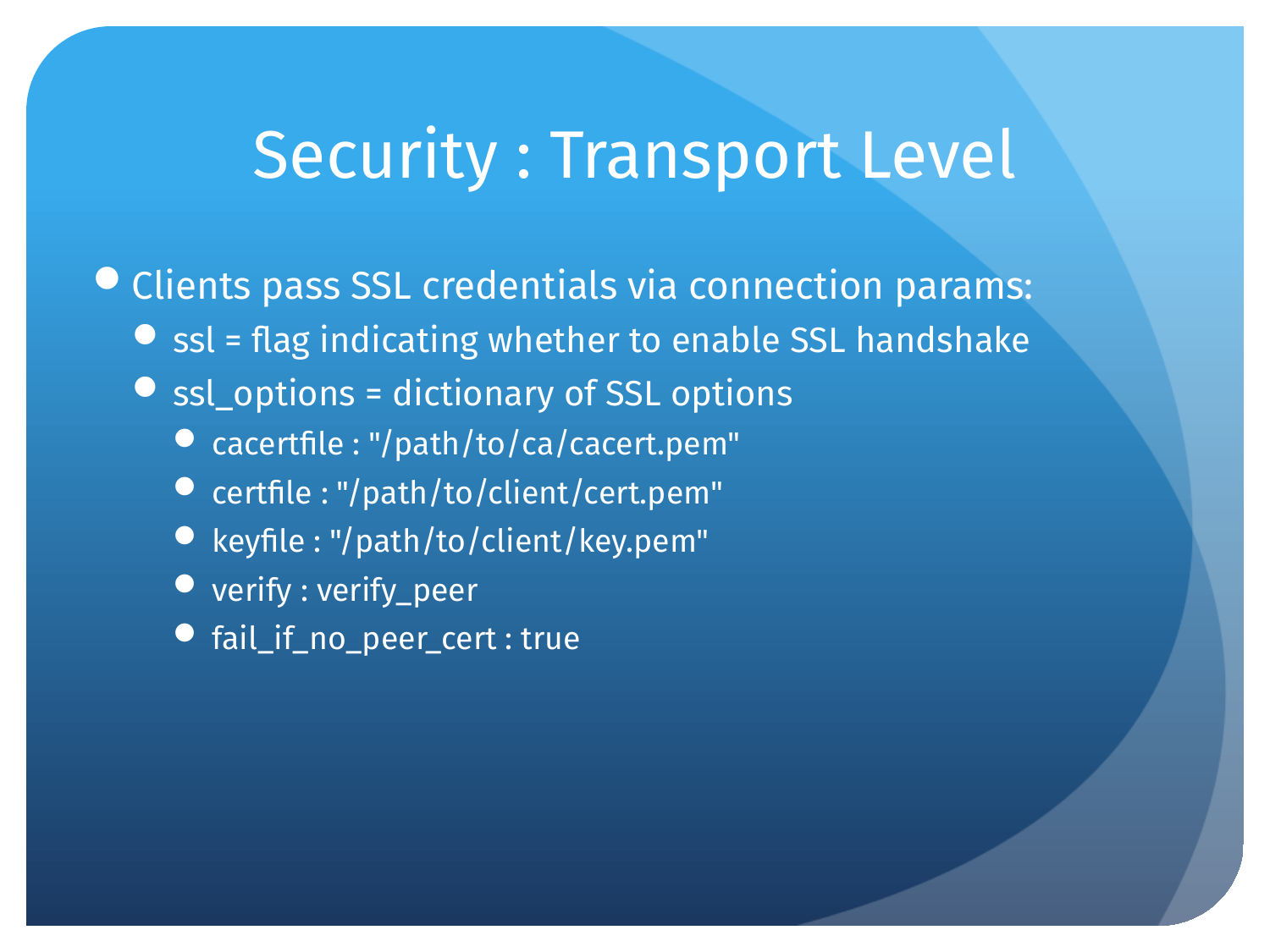

# Security : Transport Level
Clients pass SSL credentials via connection params:
ssl = flag indicating whether to enable SSL handshake
ssl_options = dictionary of SSL options
cacertfile : "/path/to/ca/cacert.pem"
certfile : "/path/to/client/cert.pem"
keyfile : "/path/to/client/key.pem"
verify : verify_peer
fail_if_no_peer_cert : true